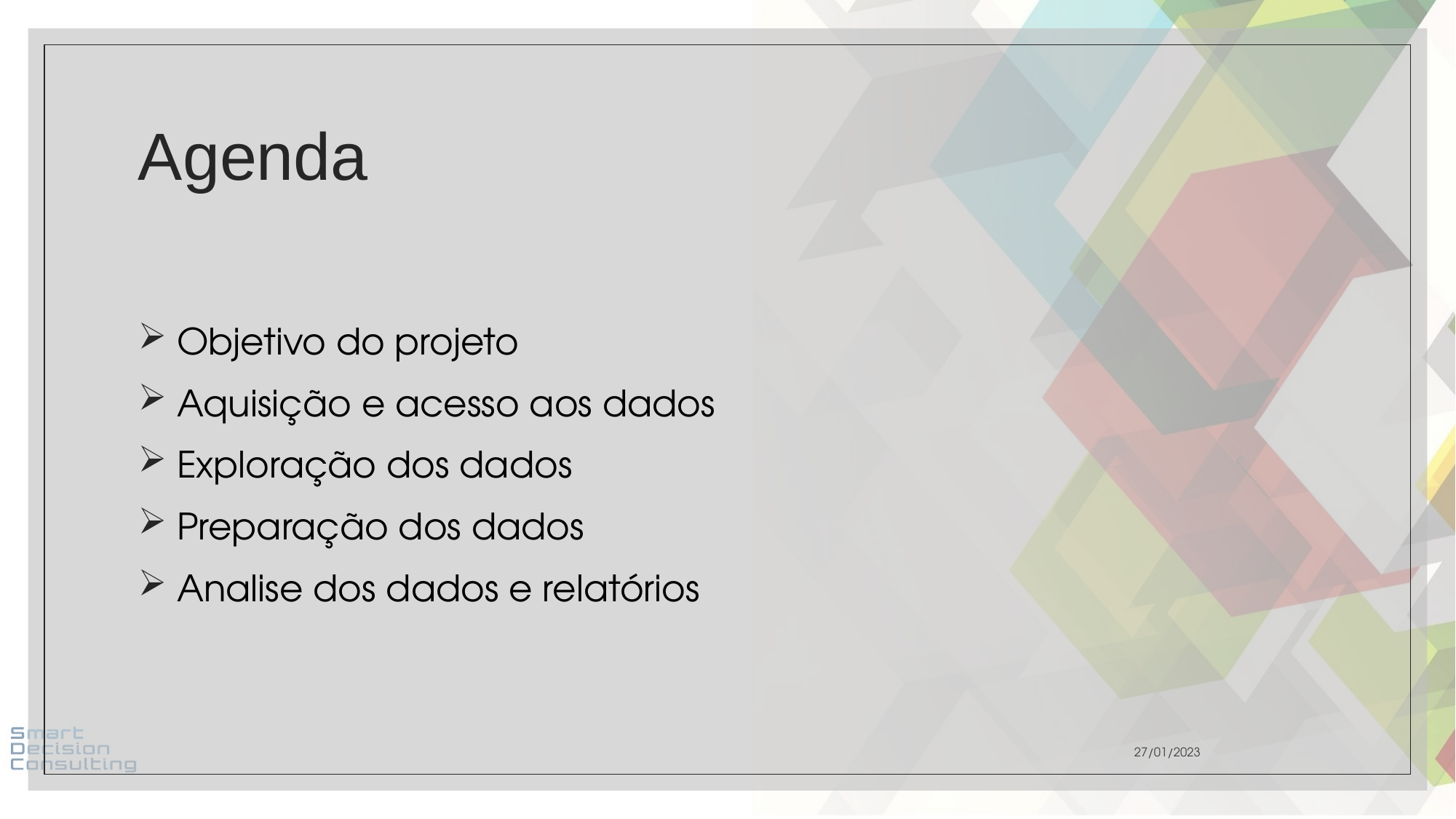

# Agenda

 Objetivo do projeto
 Aquisição e acesso aos dados
 Exploração dos dados
 Preparação dos dados
 Analise dos dados e relatórios
27/01/2023